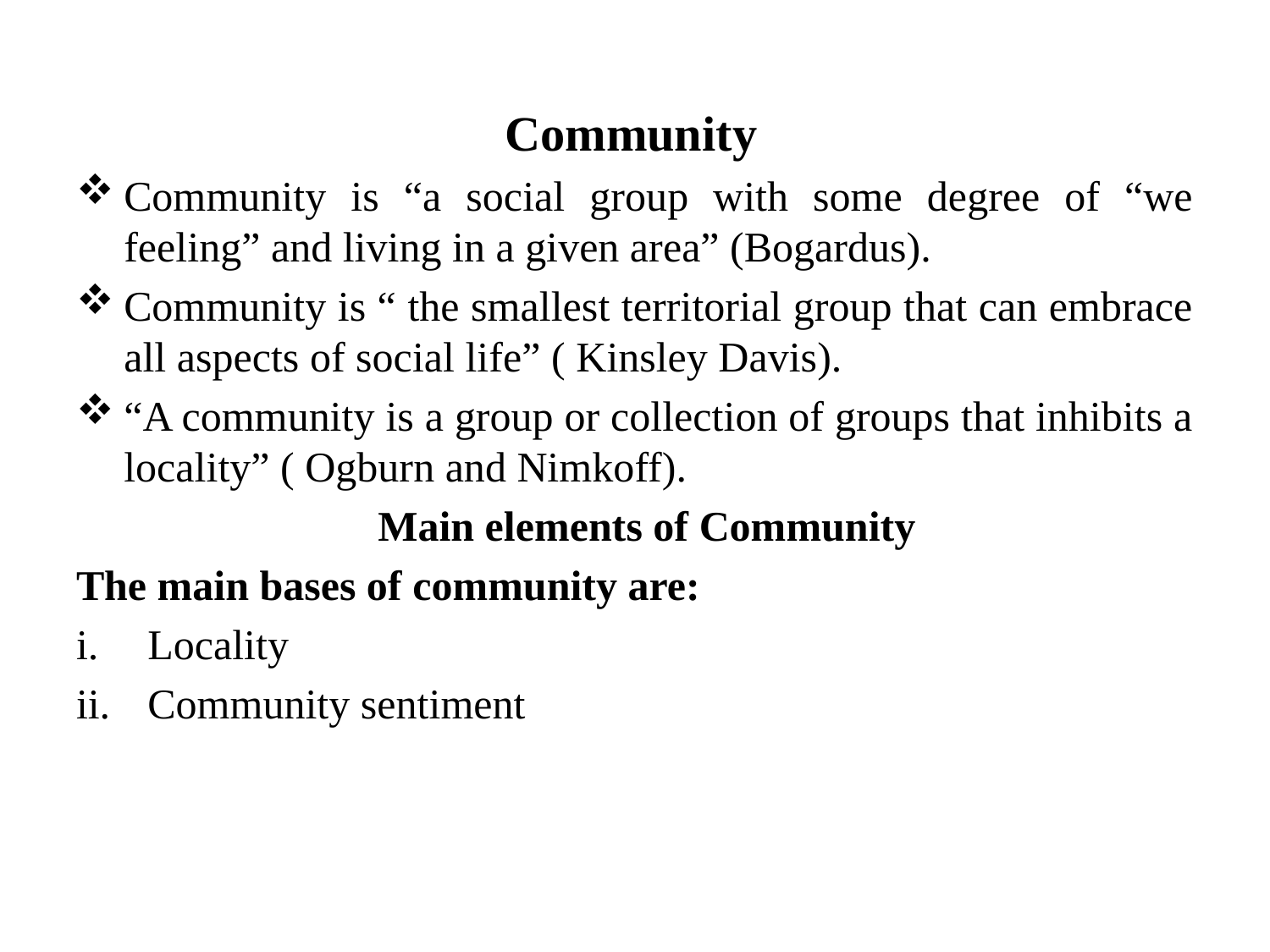

Community
Community is “a social group with some degree of “we feeling” and living in a given area” (Bogardus).
Community is “ the smallest territorial group that can embrace all aspects of social life” ( Kinsley Davis).
“A community is a group or collection of groups that inhibits a locality” ( Ogburn and Nimkoff).
			Main elements of Community
The main bases of community are:
Locality
Community sentiment